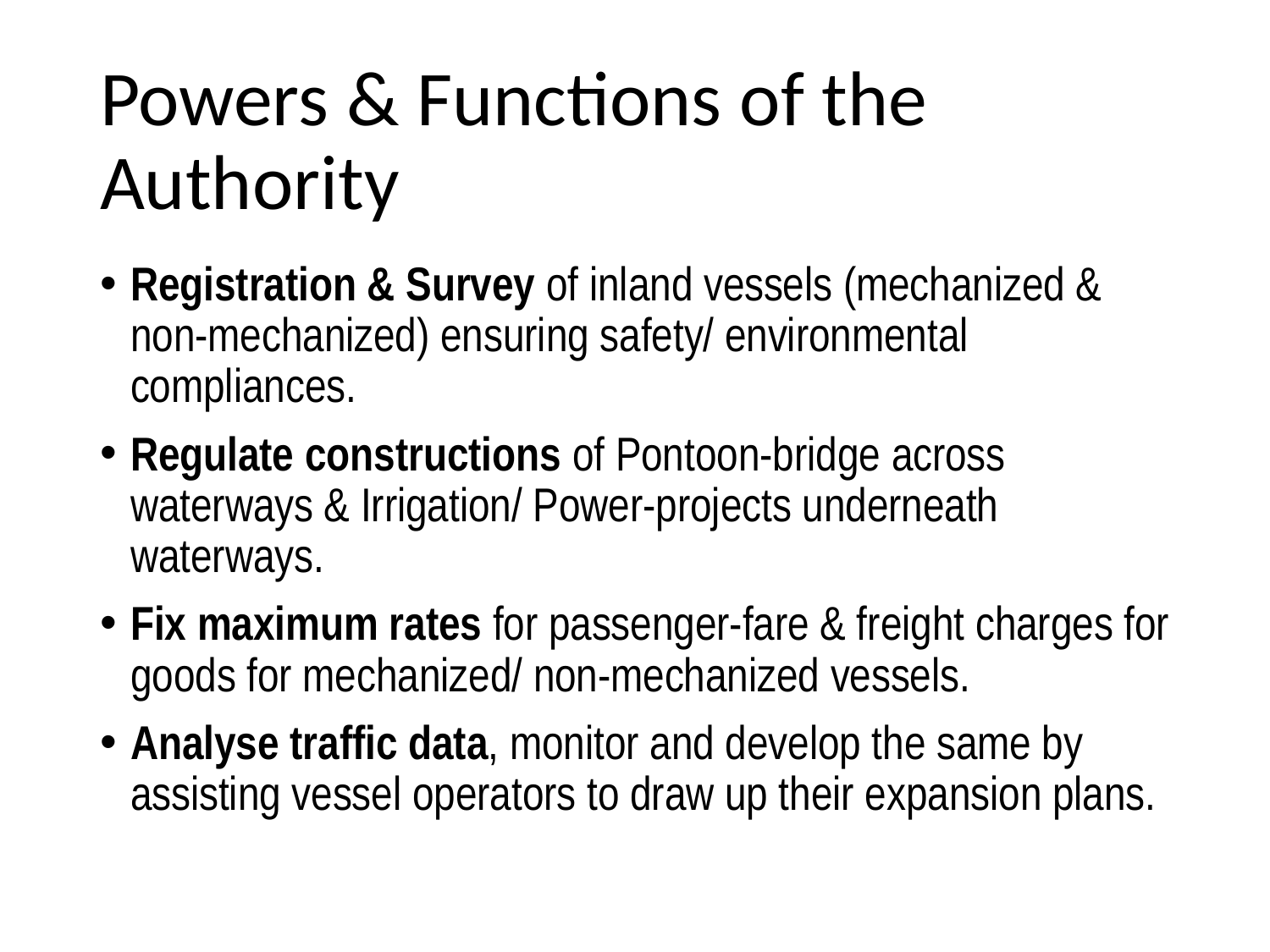

# Powers & Functions of the Authority
Registration & Survey of inland vessels (mechanized & non-mechanized) ensuring safety/ environmental compliances.
Regulate constructions of Pontoon-bridge across waterways & Irrigation/ Power-projects underneath waterways.
Fix maximum rates for passenger-fare & freight charges for goods for mechanized/ non-mechanized vessels.
Analyse traffic data, monitor and develop the same by assisting vessel operators to draw up their expansion plans.